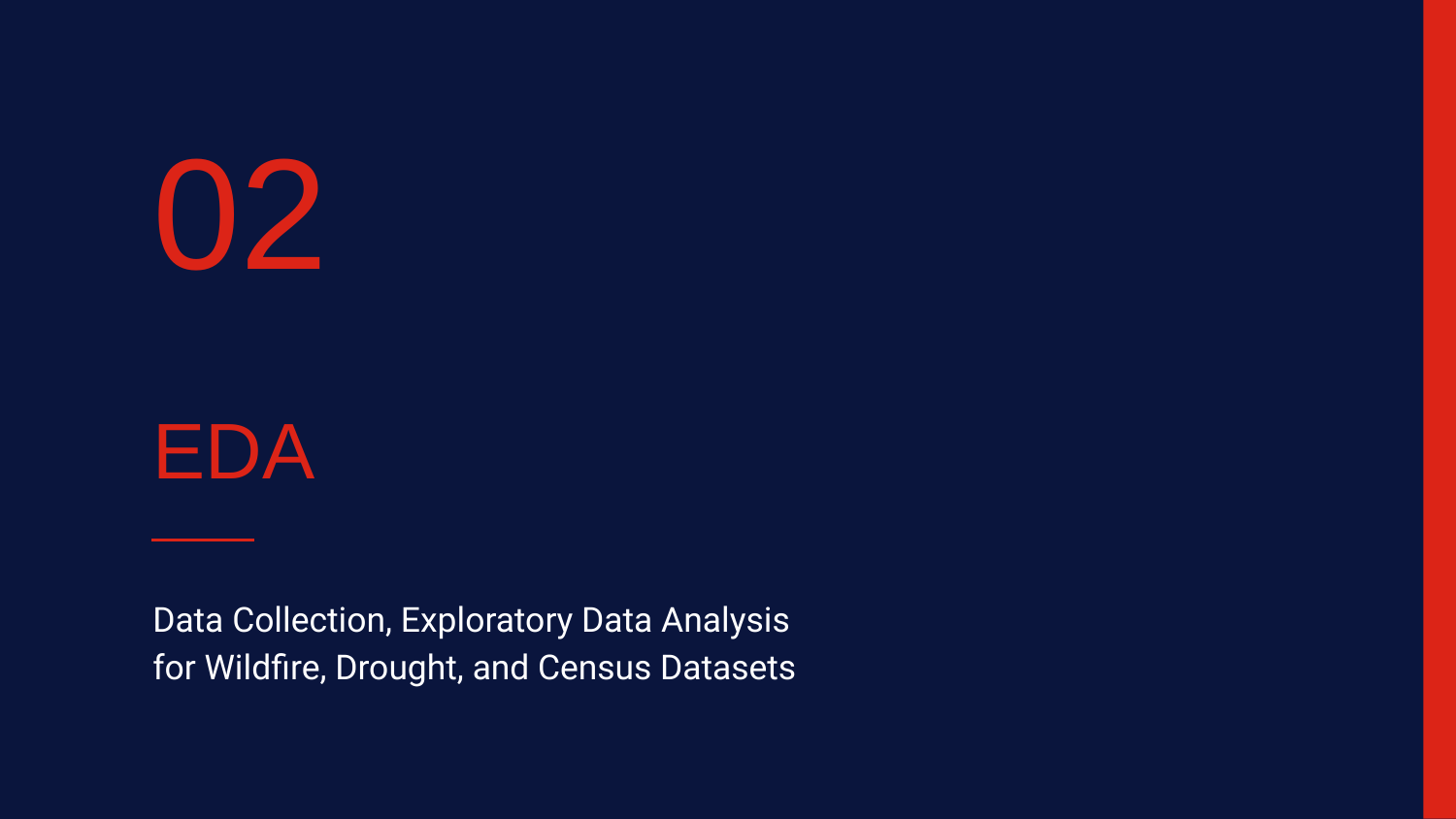

02
# EDA
Data Collection, Exploratory Data Analysis for Wildfire, Drought, and Census Datasets